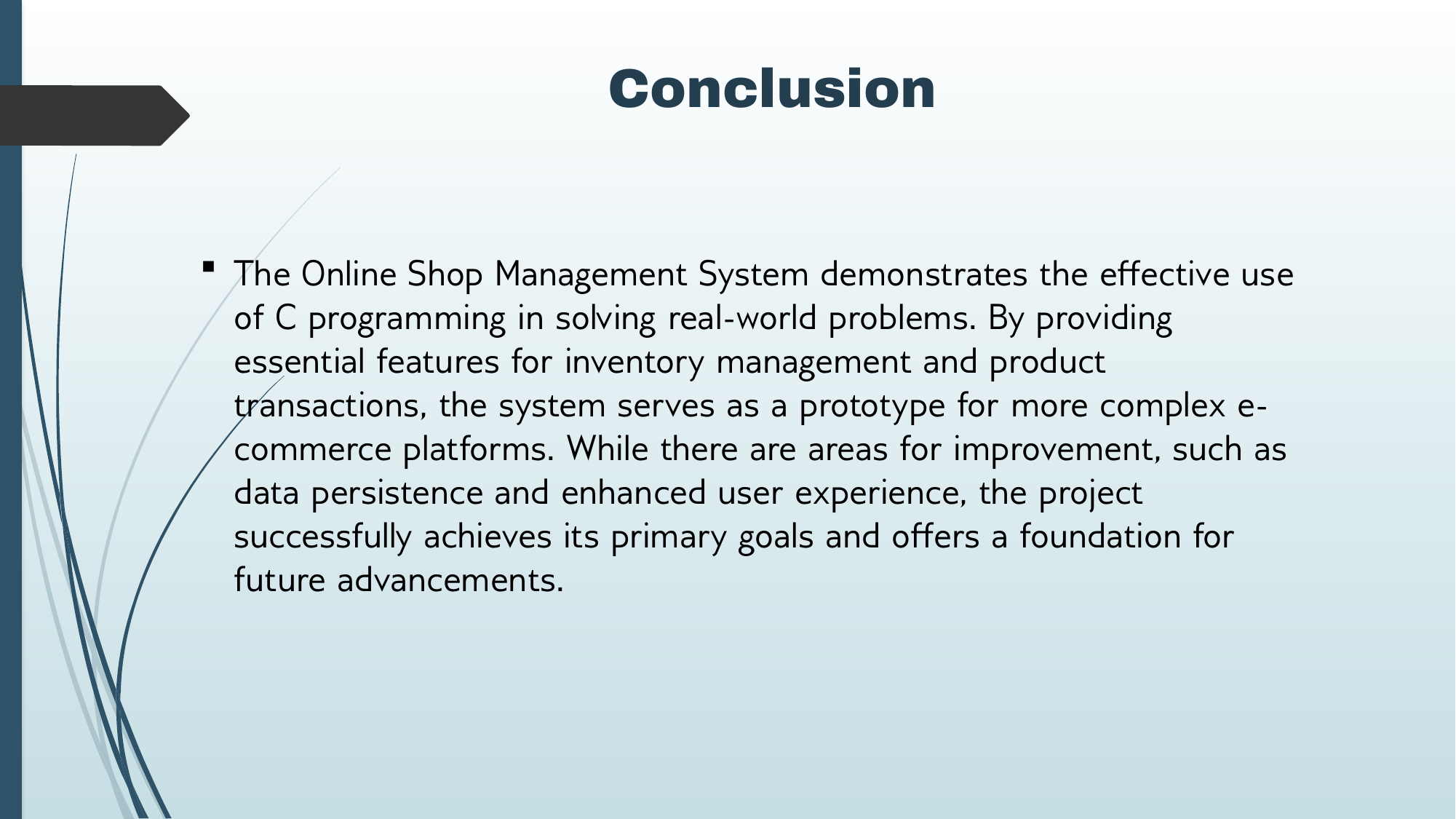

# Conclusion

The Online Shop Management System demonstrates the effective use of C programming in solving real-world problems. By providing essential features for inventory management and product transactions, the system serves as a prototype for more complex e-commerce platforms. While there are areas for improvement, such as data persistence and enhanced user experience, the project successfully achieves its primary goals and offers a foundation for future advancements.